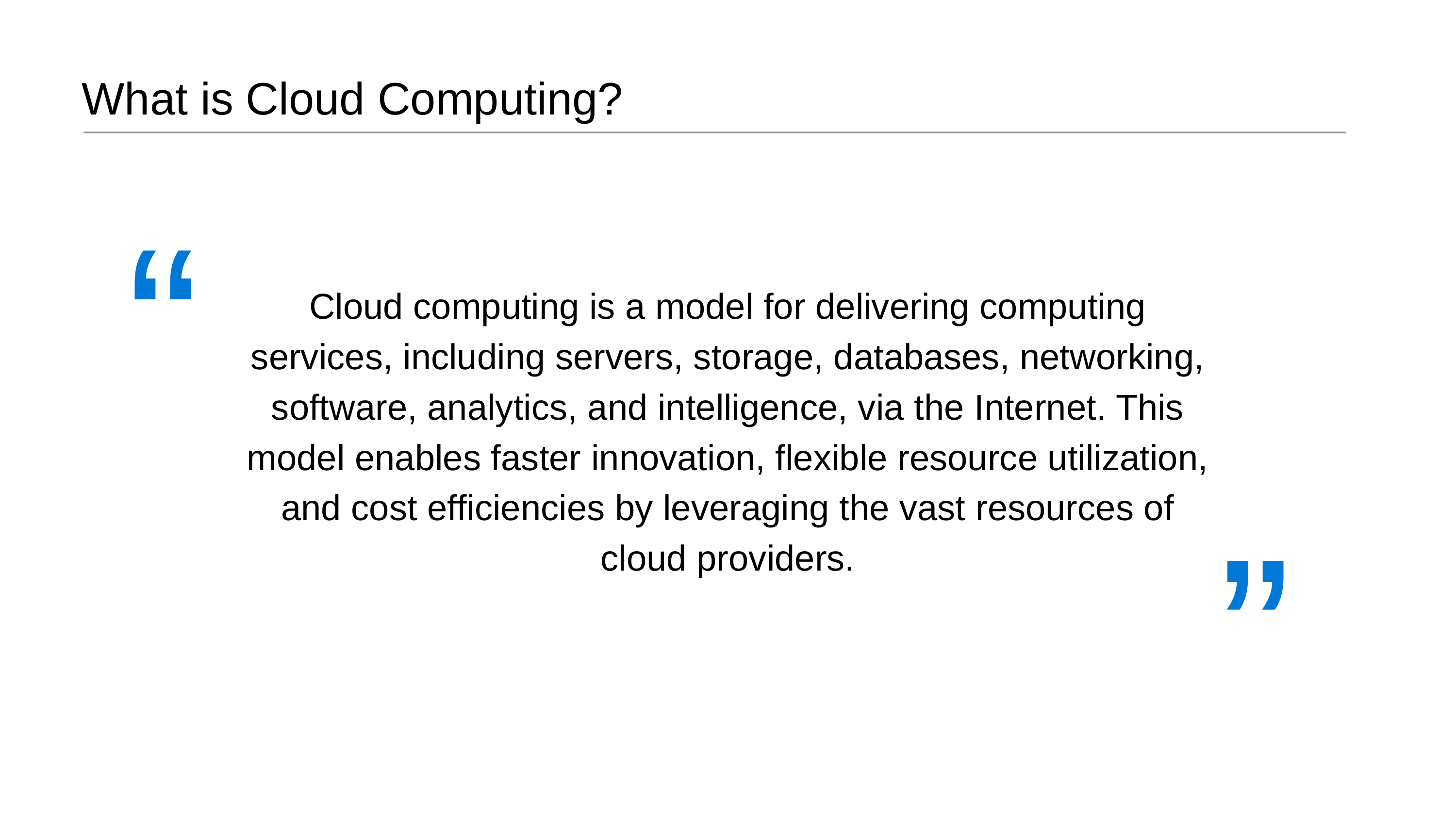

What is Cloud Computing?

“
Cloud computing is a model for delivering computing services, including servers, storage, databases, networking, software, analytics, and intelligence, via the Internet. This model enables faster innovation, flexible resource utilization, and cost efficiencies by leveraging the vast resources of cloud providers.
“